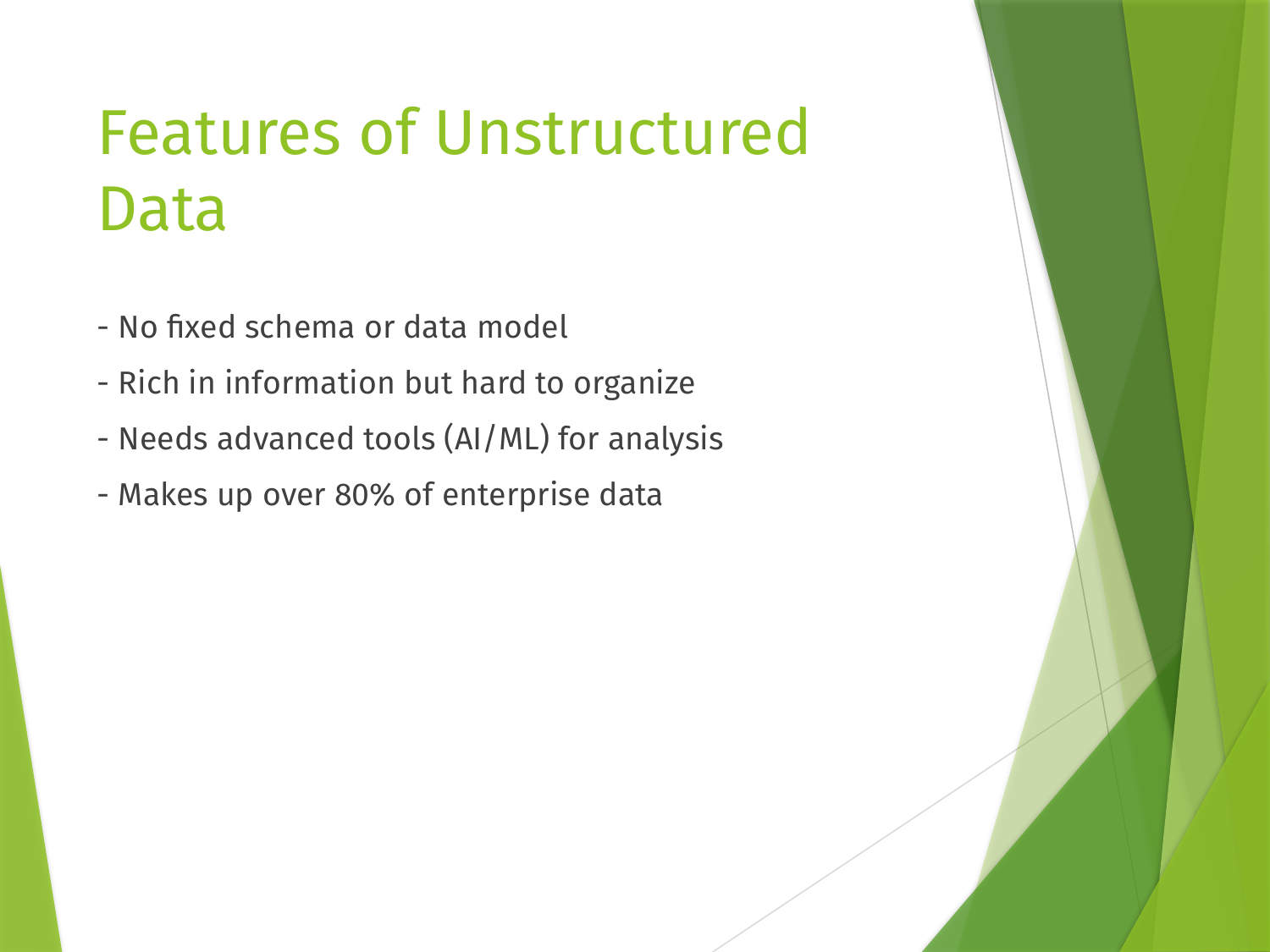

# Features of Unstructured Data
- No fixed schema or data model
- Rich in information but hard to organize
- Needs advanced tools (AI/ML) for analysis
- Makes up over 80% of enterprise data